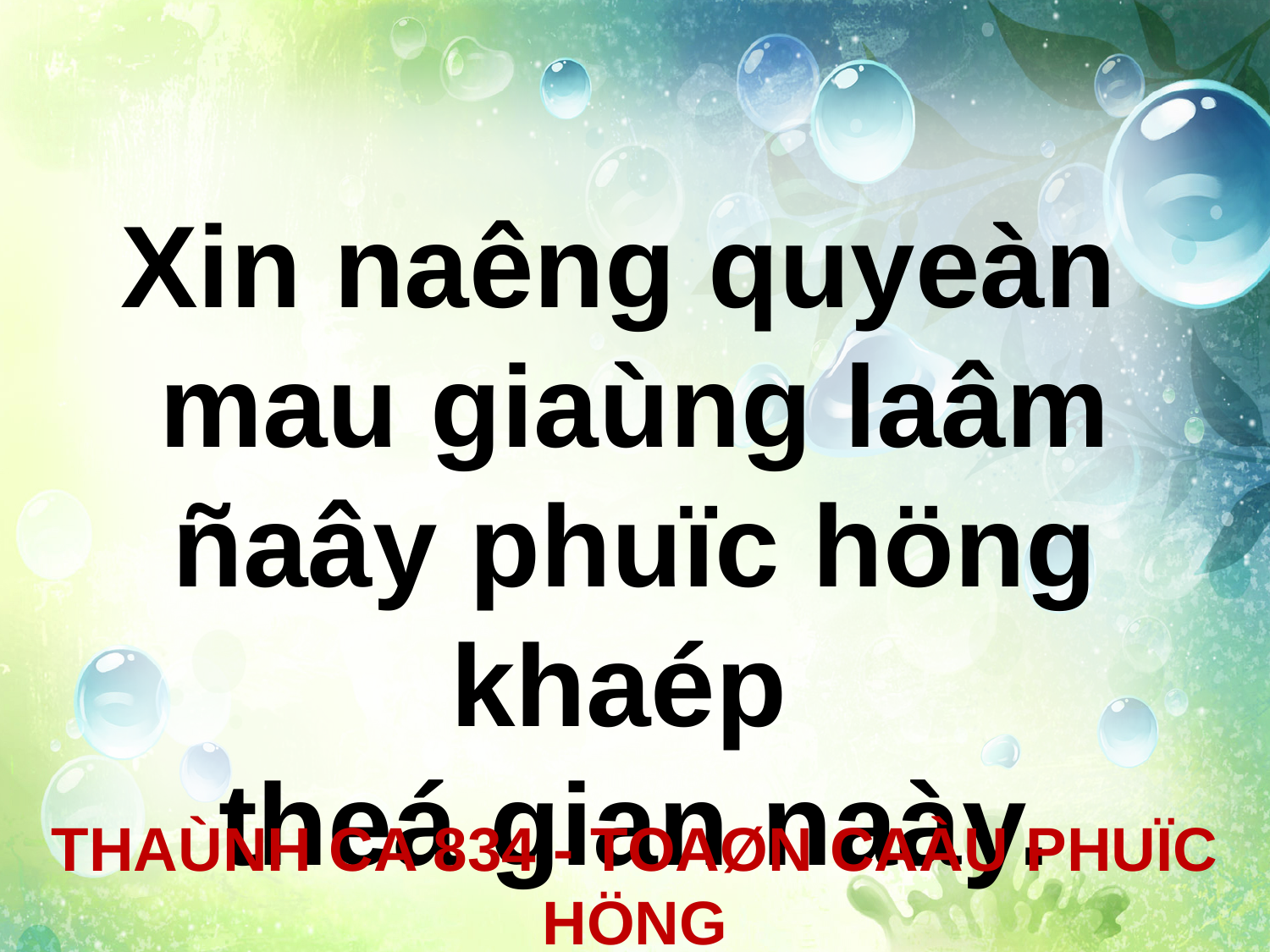

Xin naêng quyeàn
mau giaùng laâm ñaây phuïc höng khaép
theá gian naày.
THAÙNH CA 834 - TOAØN CAÀU PHUÏC HÖNG